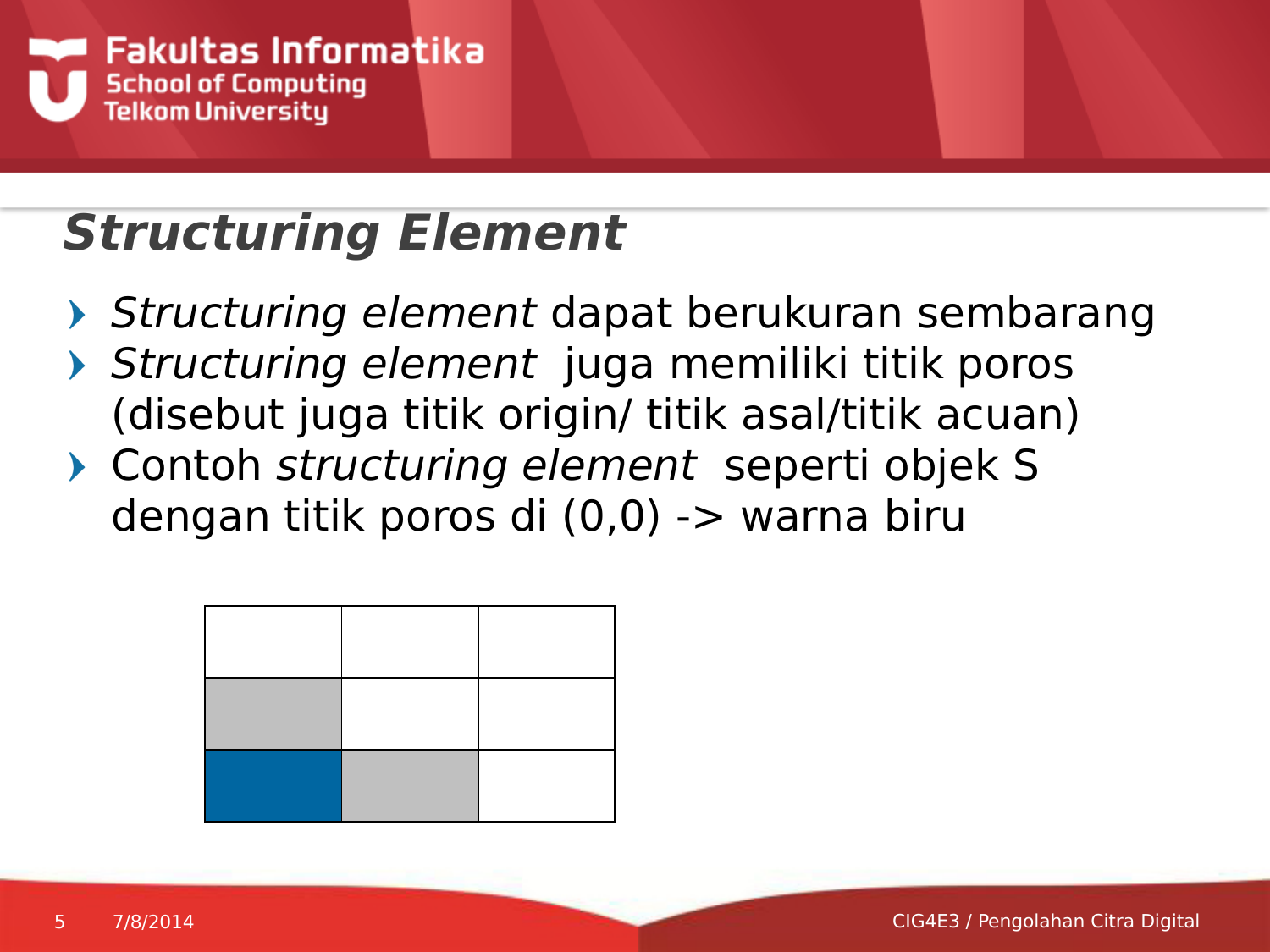

# Structuring Element
Structuring element dapat berukuran sembarang
Structuring element  juga memiliki titik poros (disebut juga titik origin/ titik asal/titik acuan)
Contoh structuring element  seperti objek S dengan titik poros di (0,0) -> warna biru

|  |  |  |
| --- | --- | --- |
|  |  |  |
|  |  |  |

5
7/8/2014